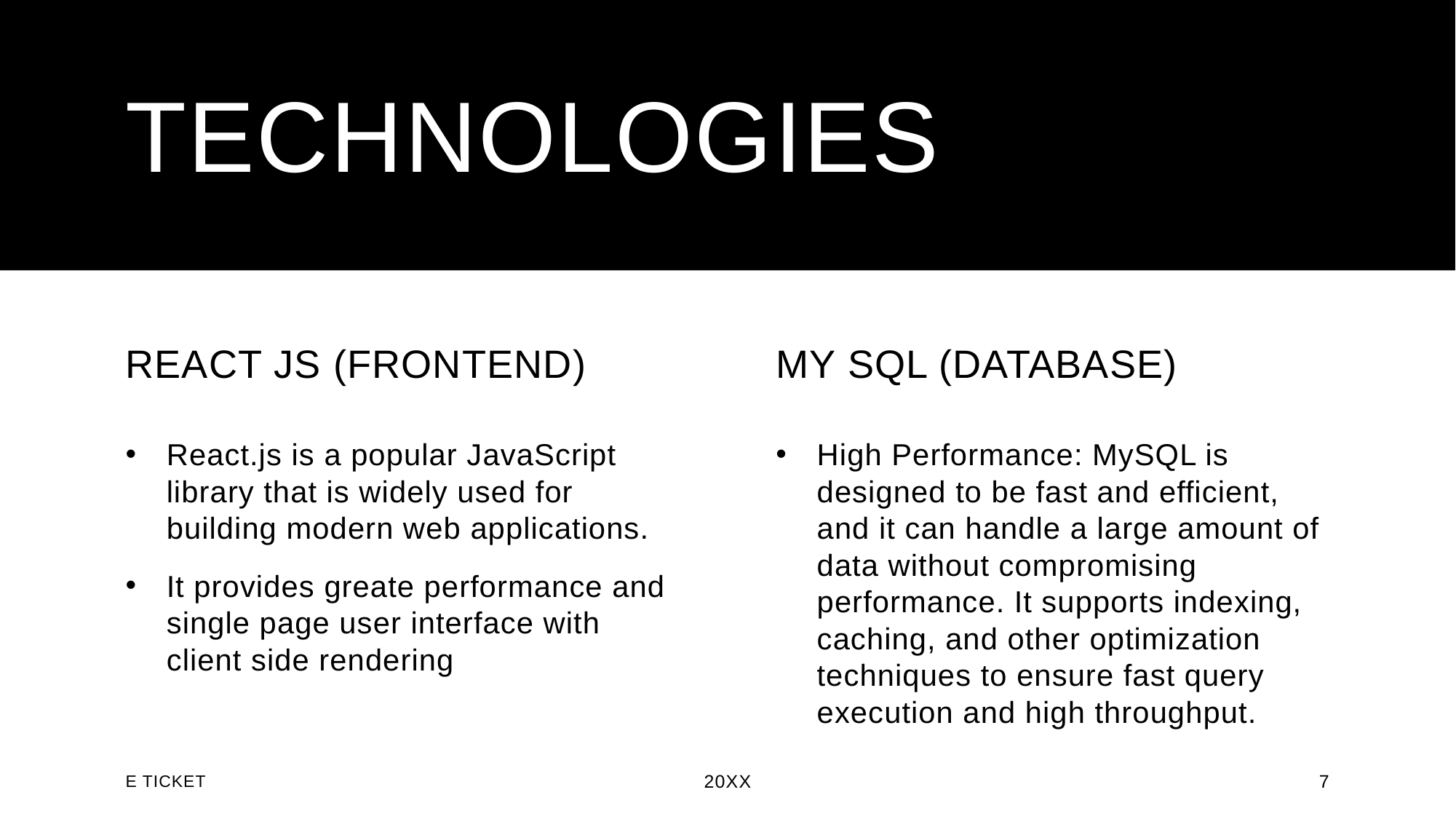

# Technologies
React js (Frontend)
MY Sql (Database)
React.js is a popular JavaScript library that is widely used for building modern web applications.
It provides greate performance and single page user interface with client side rendering
High Performance: MySQL is designed to be fast and efficient, and it can handle a large amount of data without compromising performance. It supports indexing, caching, and other optimization techniques to ensure fast query execution and high throughput.
E ticket
20XX
7